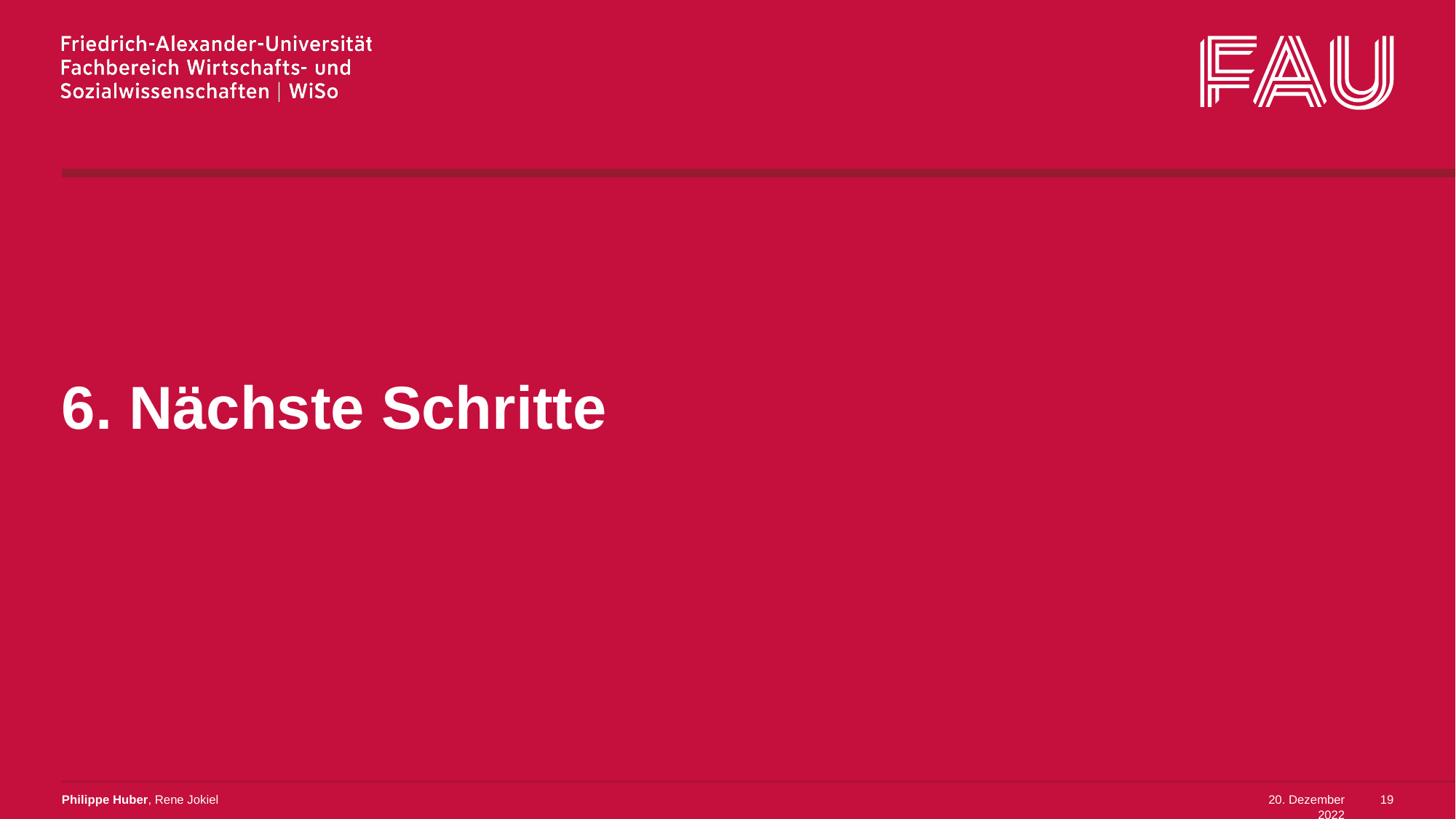

# 6. Nächste Schritte
Philippe Huber, Rene Jokiel
20. Dezember 2022
19